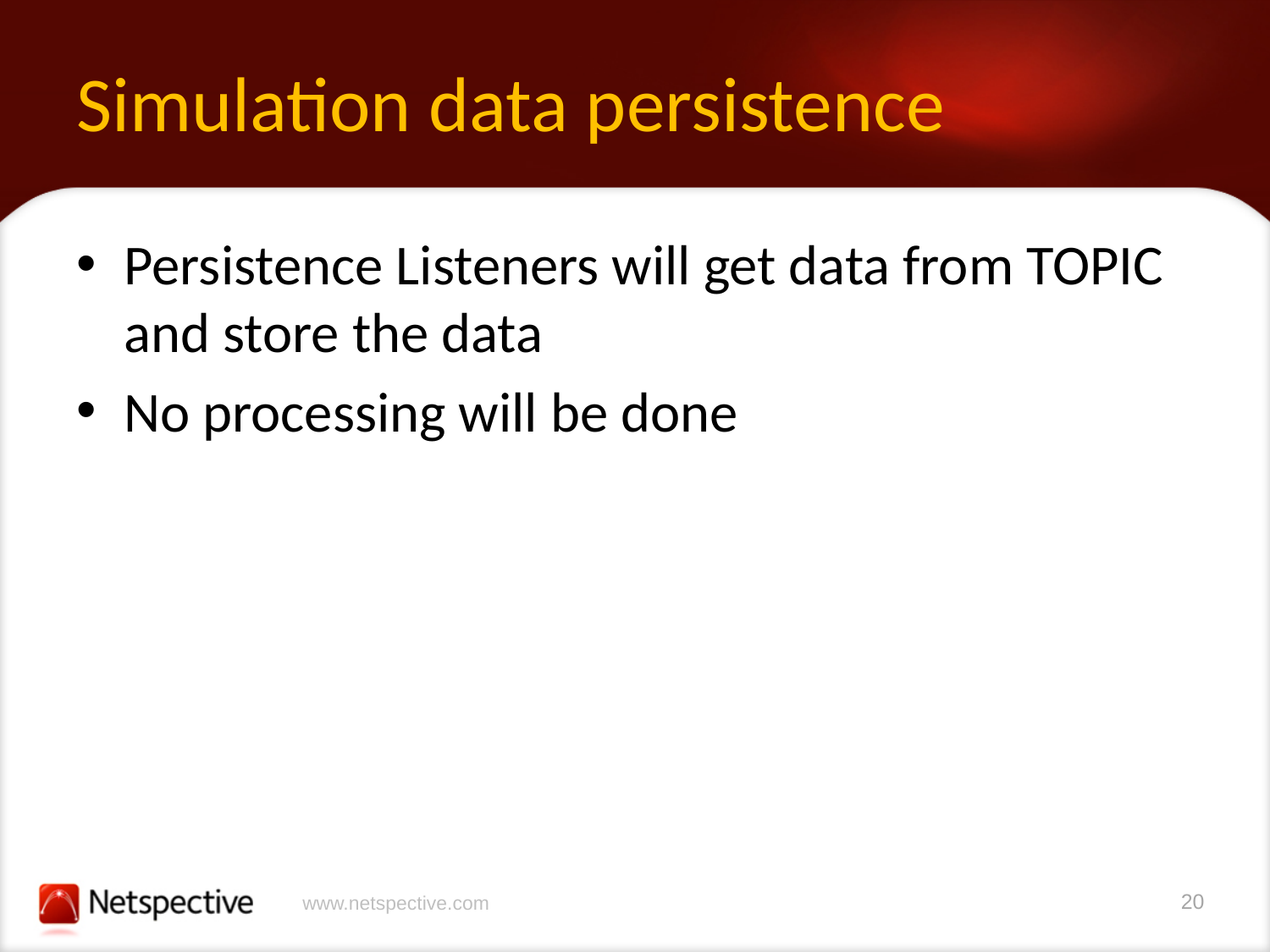

# Simulation data persistence
Persistence Listeners will get data from TOPIC and store the data
No processing will be done